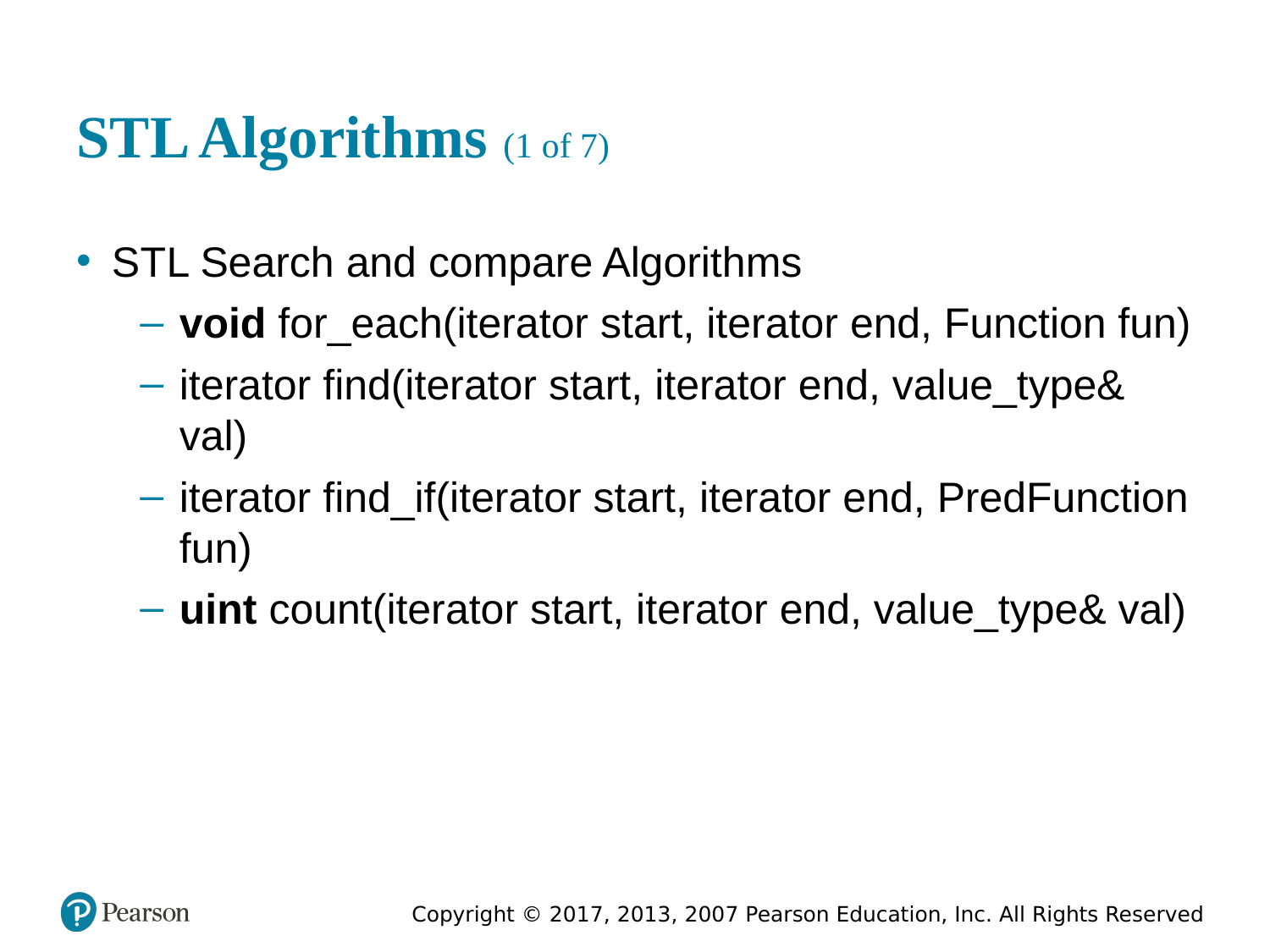

# S T L Algorithms (1 of 7)
S T L Search and compare Algorithms
void for_each(iterator start, iterator end, Function fun)
iterator find(iterator start, iterator end, value_type& val)
iterator find_if(iterator start, iterator end, PredFunction fun)
uint count(iterator start, iterator end, value_type& val)